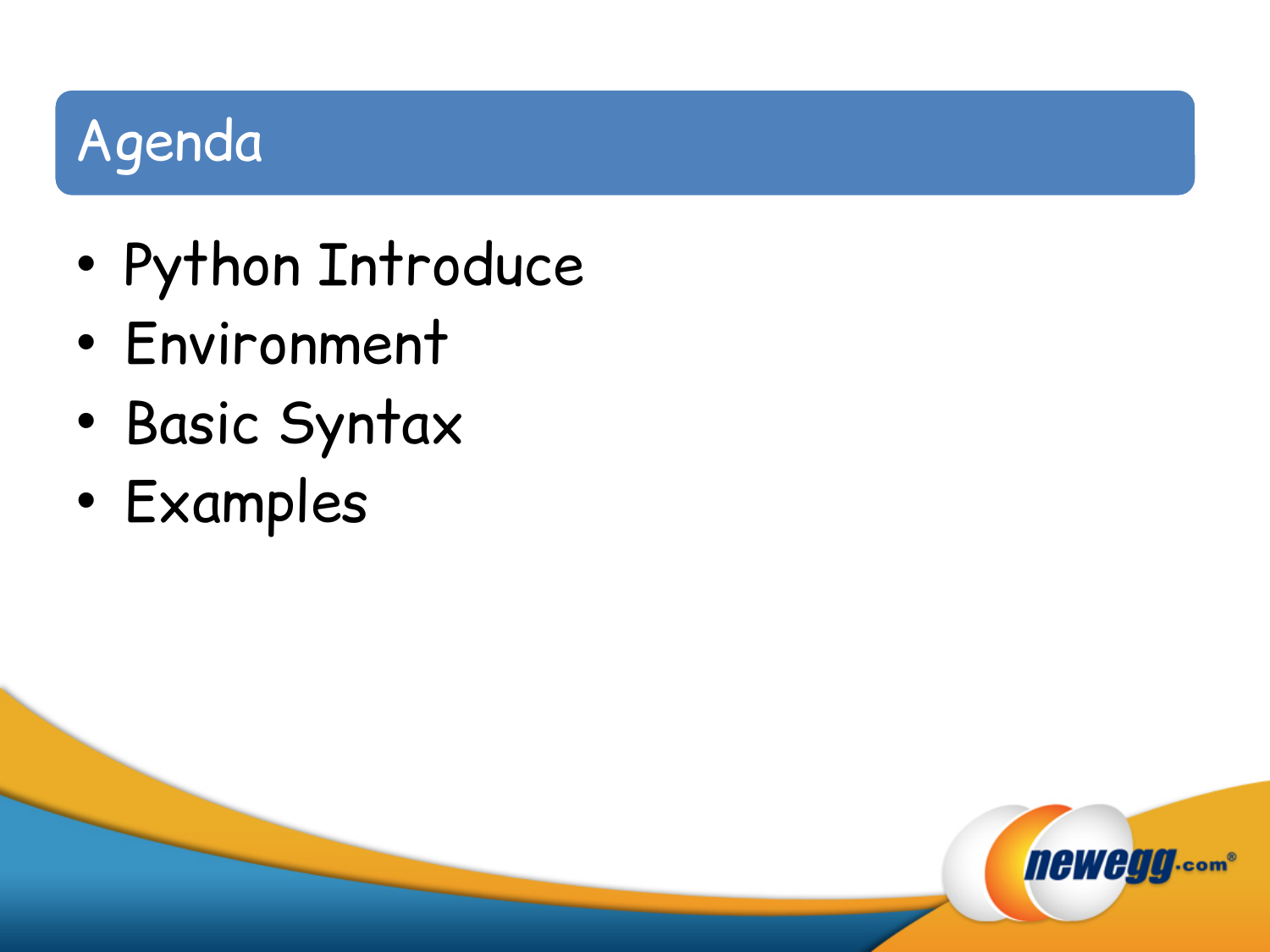

Agenda
Python Introduce
Environment
Basic Syntax
Examples